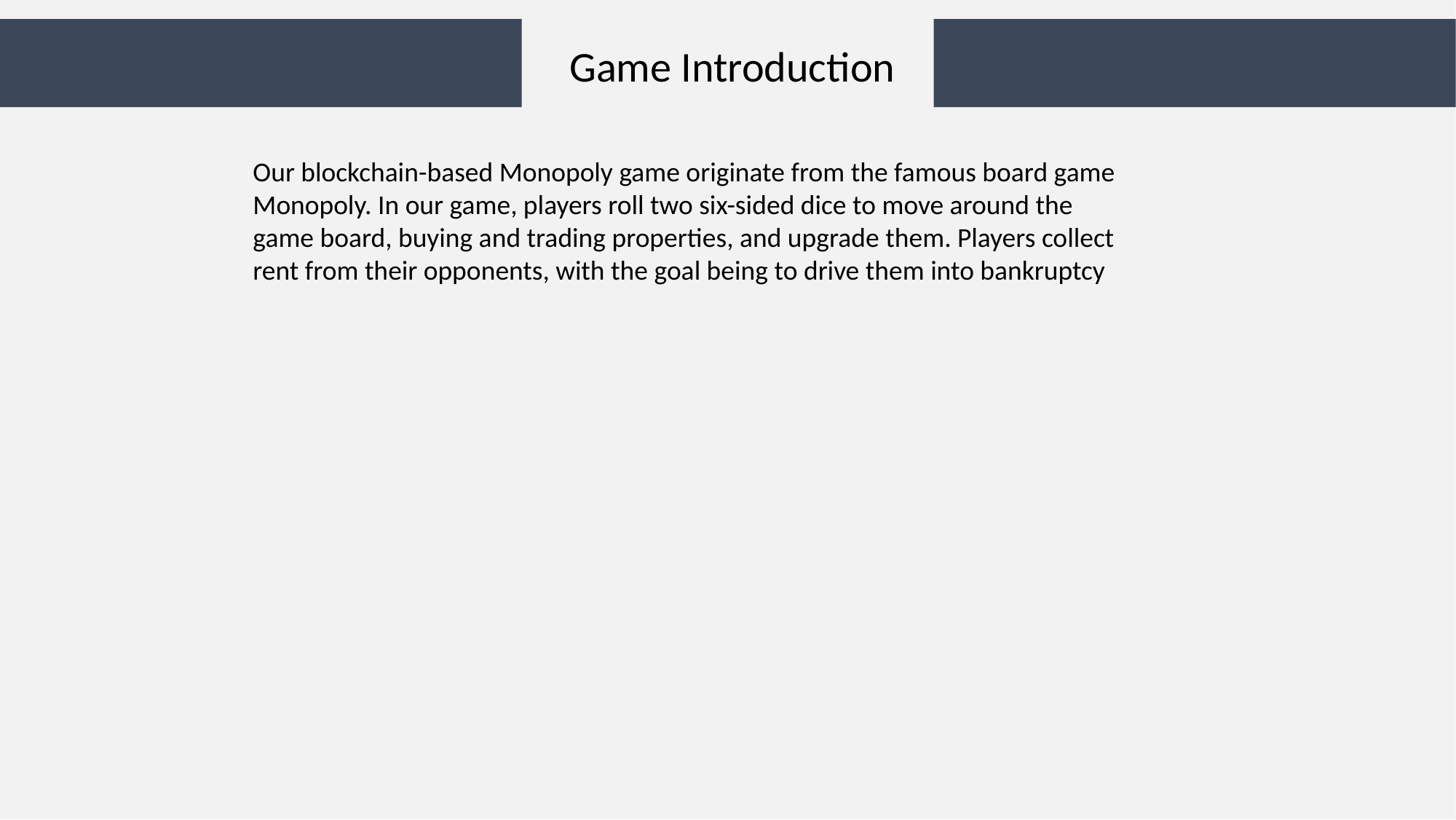

Game Introduction
Our blockchain-based Monopoly game originate from the famous board game Monopoly. In our game, players roll two six-sided dice to move around the game board, buying and trading properties, and upgrade them. Players collect rent from their opponents, with the goal being to drive them into bankruptcy